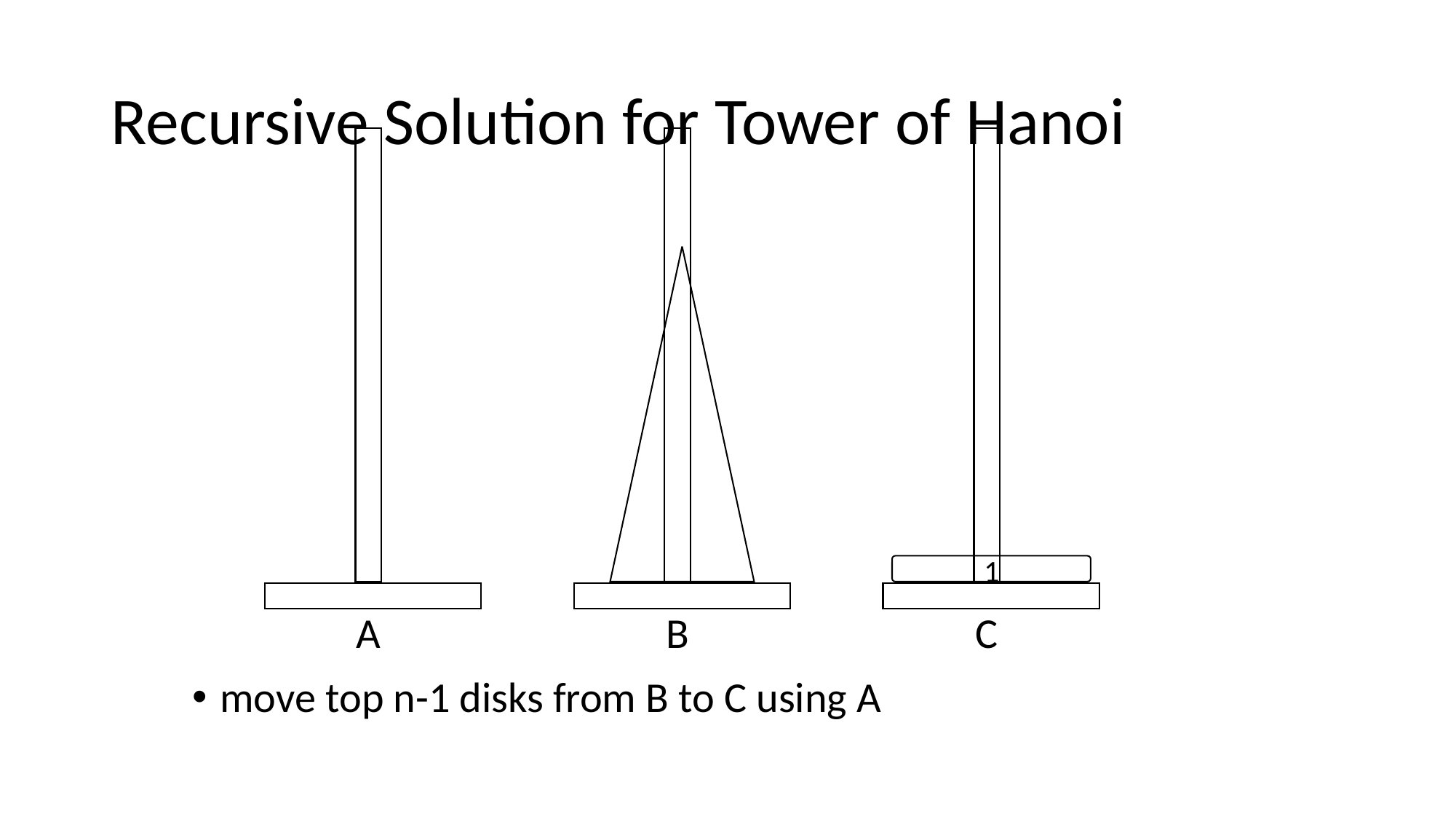

# Recursive Solution for Tower of Hanoi

B

C

1

A
move top n-1 disks from B to C using A